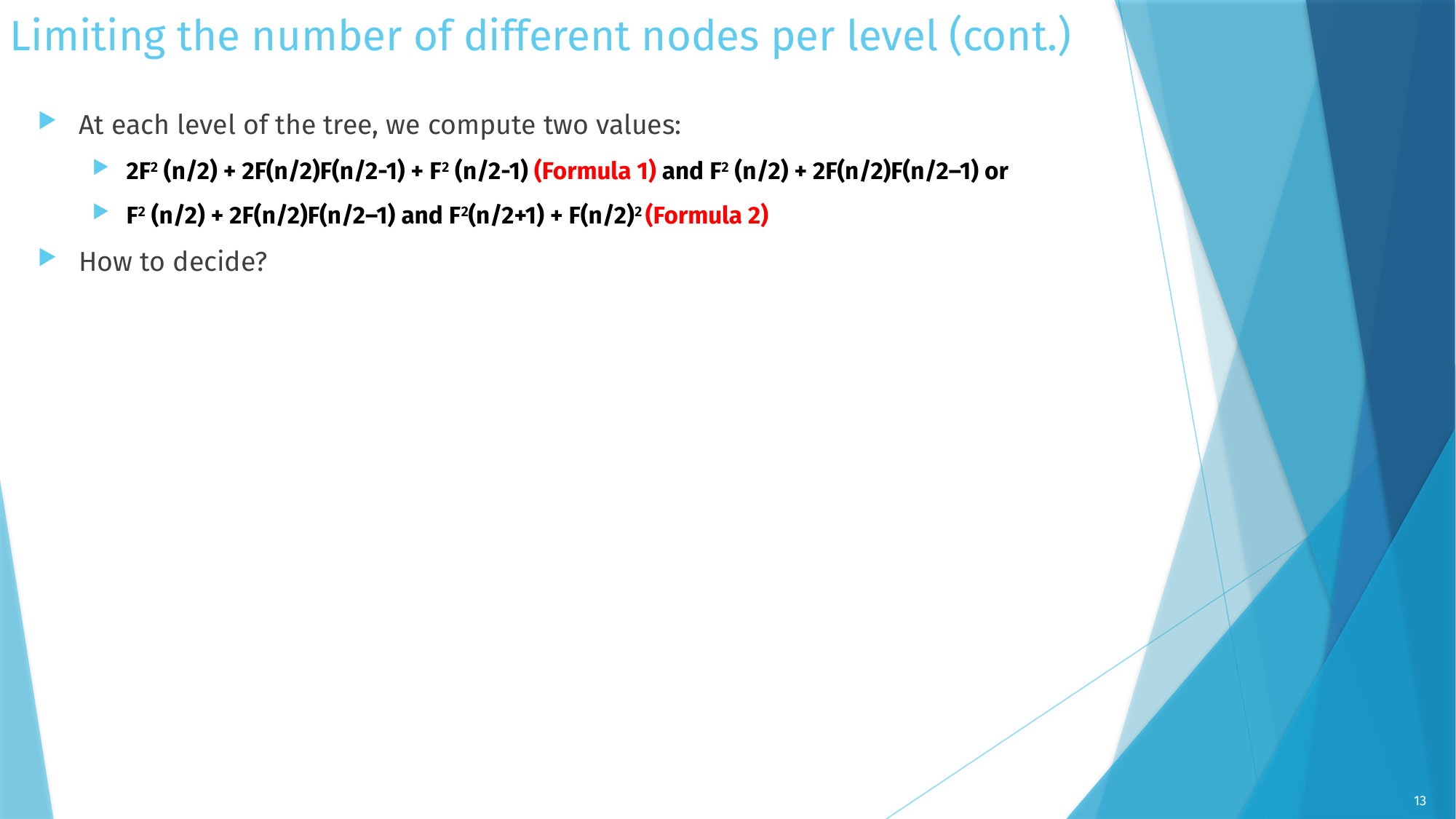

# Limiting the number of different nodes per level (cont.)
At each level of the tree, we compute two values:
2F2 (n/2) + 2F(n/2)F(n/2-1) + F2 (n/2-1) (Formula 1) and F2 (n/2) + 2F(n/2)F(n/2–1) or
F2 (n/2) + 2F(n/2)F(n/2–1) and F2(n/2+1) + F(n/2)2 (Formula 2)
How to decide?

13